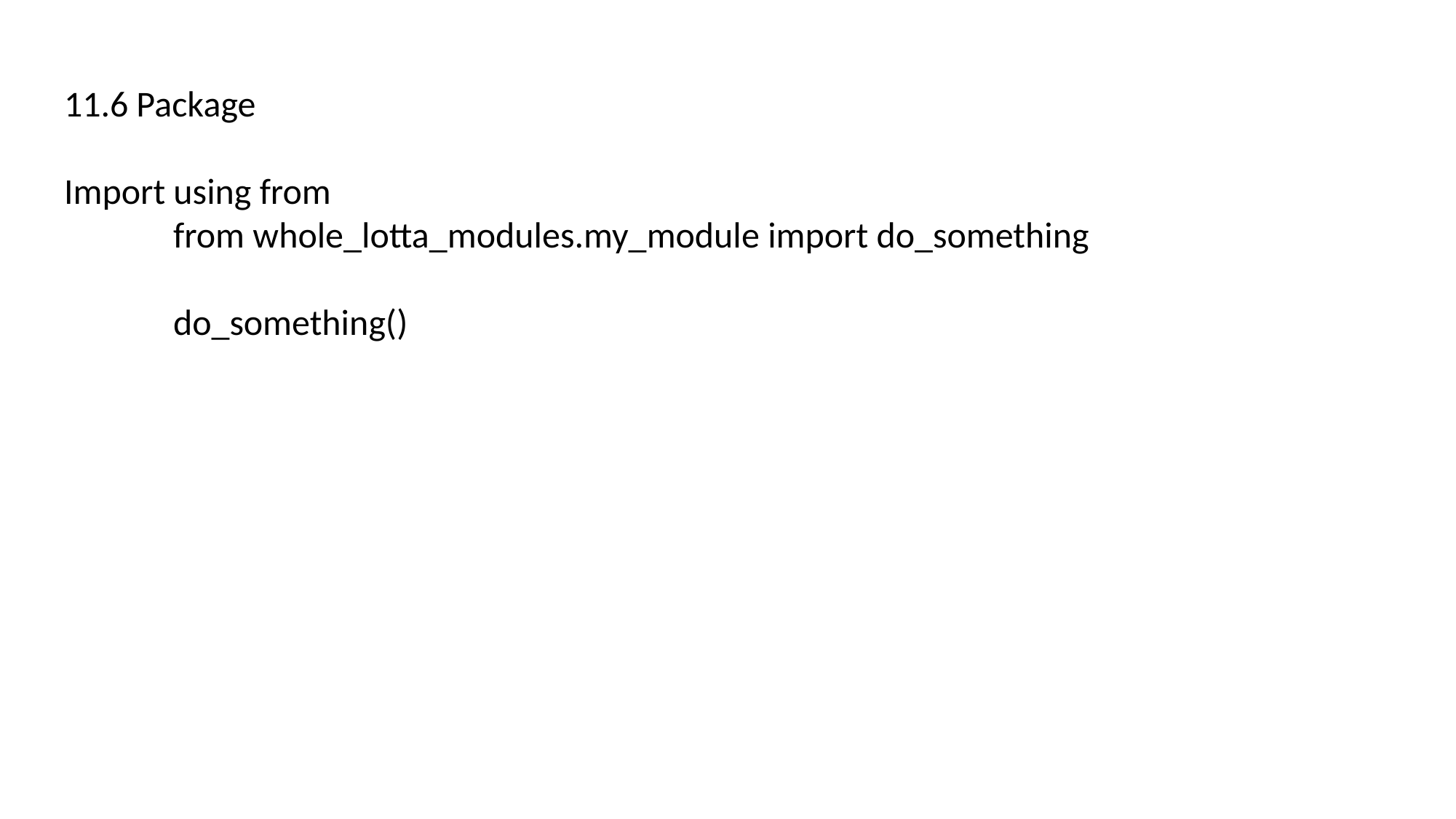

11.6 Package

Import using from
	from whole_lotta_modules.my_module import do_something

	do_something()